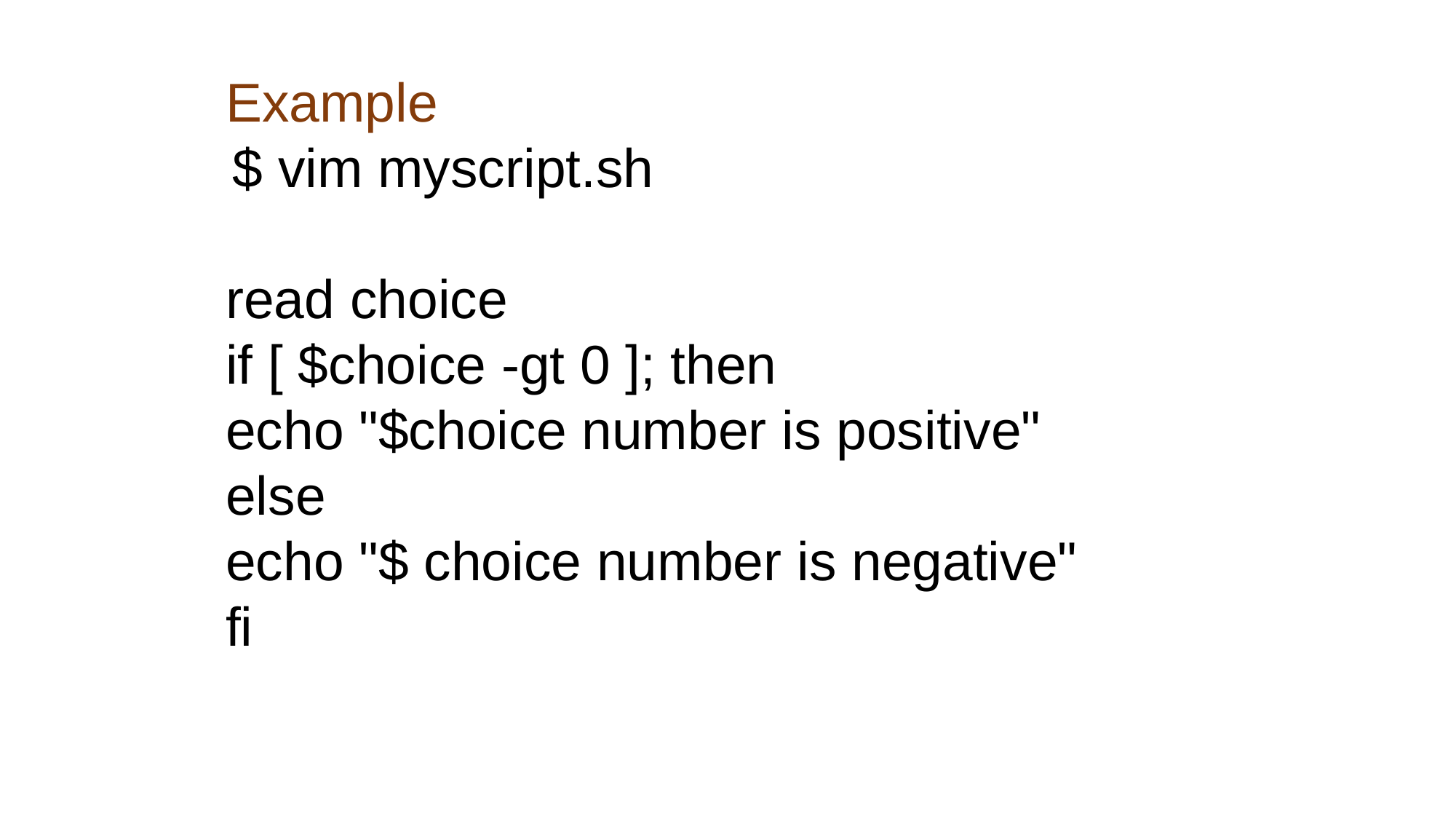

Example
 $ vim myscript.sh

read choice
if [ $choice -gt 0 ]; then
echo "$choice number is positive"
else
echo "$ choice number is negative"
fi